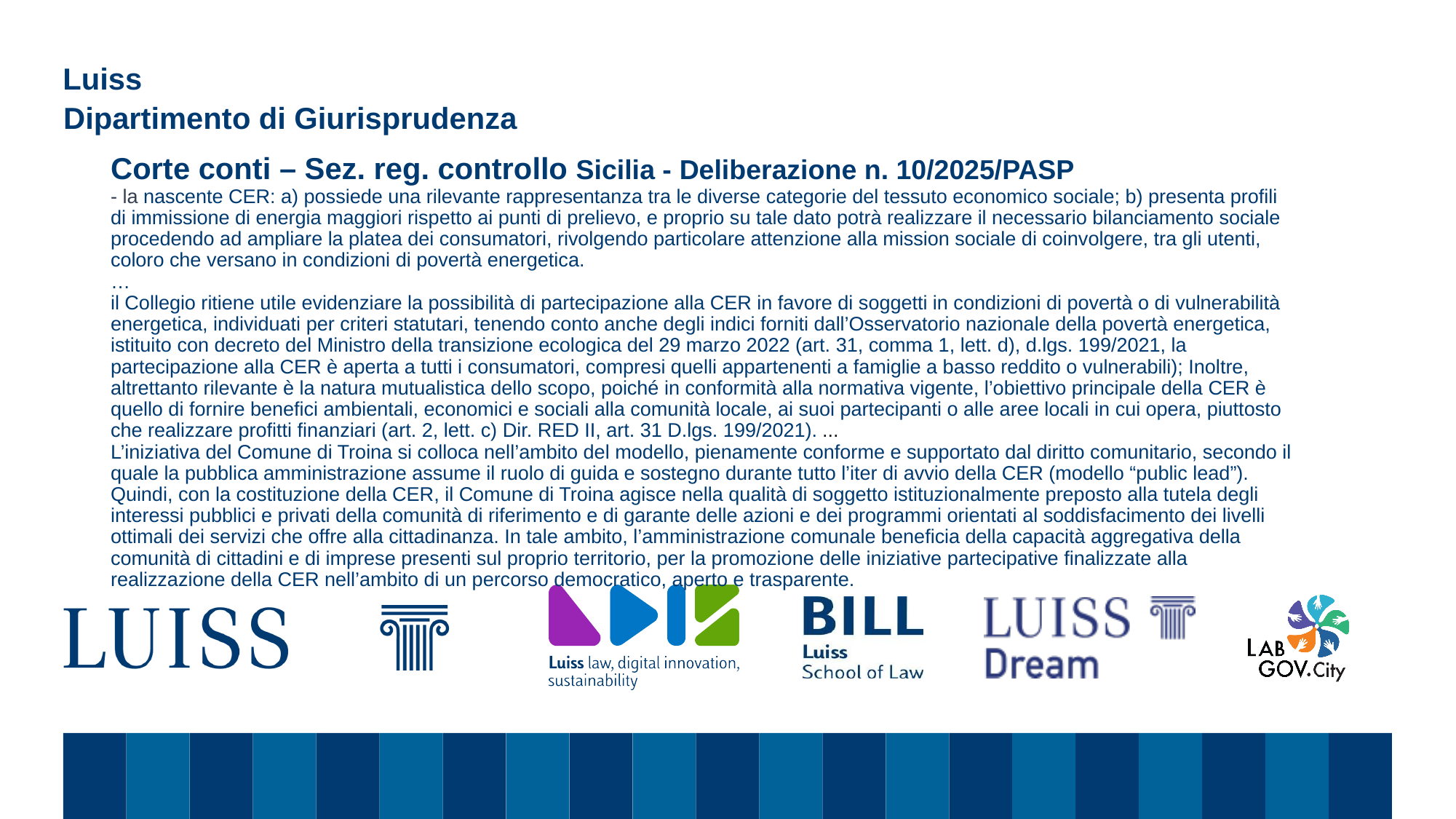

Dipartimento di Giurisprudenza
# Corte conti – Sez. reg. controllo Sicilia - Deliberazione n. 10/2025/PASP - la nascente CER: a) possiede una rilevante rappresentanza tra le diverse categorie del tessuto economico sociale; b) presenta profili di immissione di energia maggiori rispetto ai punti di prelievo, e proprio su tale dato potrà realizzare il necessario bilanciamento sociale procedendo ad ampliare la platea dei consumatori, rivolgendo particolare attenzione alla mission sociale di coinvolgere, tra gli utenti, coloro che versano in condizioni di povertà energetica. … il Collegio ritiene utile evidenziare la possibilità di partecipazione alla CER in favore di soggetti in condizioni di povertà o di vulnerabilità energetica, individuati per criteri statutari, tenendo conto anche degli indici forniti dall’Osservatorio nazionale della povertà energetica, istituito con decreto del Ministro della transizione ecologica del 29 marzo 2022 (art. 31, comma 1, lett. d), d.lgs. 199/2021, la partecipazione alla CER è aperta a tutti i consumatori, compresi quelli appartenenti a famiglie a basso reddito o vulnerabili); Inoltre, altrettanto rilevante è la natura mutualistica dello scopo, poiché in conformità alla normativa vigente, l’obiettivo principale della CER è quello di fornire benefici ambientali, economici e sociali alla comunità locale, ai suoi partecipanti o alle aree locali in cui opera, piuttosto che realizzare profitti finanziari (art. 2, lett. c) Dir. RED II, art. 31 D.lgs. 199/2021). ... L’iniziativa del Comune di Troina si colloca nell’ambito del modello, pienamente conforme e supportato dal diritto comunitario, secondo il quale la pubblica amministrazione assume il ruolo di guida e sostegno durante tutto l’iter di avvio della CER (modello “public lead”). Quindi, con la costituzione della CER, il Comune di Troina agisce nella qualità di soggetto istituzionalmente preposto alla tutela degli interessi pubblici e privati della comunità di riferimento e di garante delle azioni e dei programmi orientati al soddisfacimento dei livelli ottimali dei servizi che offre alla cittadinanza. In tale ambito, l’amministrazione comunale beneficia della capacità aggregativa della comunità di cittadini e di imprese presenti sul proprio territorio, per la promozione delle iniziative partecipative finalizzate alla realizzazione della CER nell’ambito di un percorso democratico, aperto e trasparente.